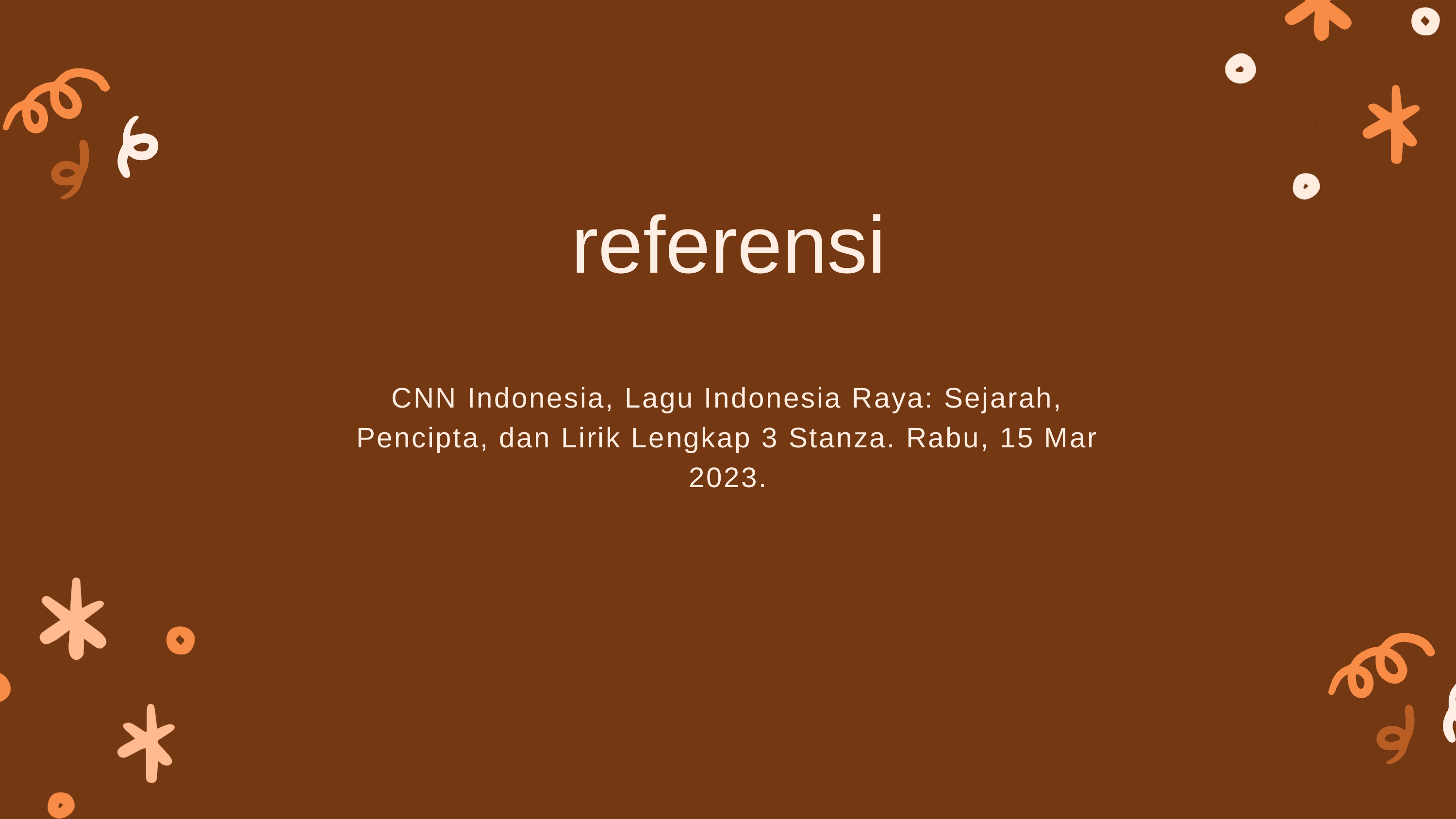

referensi
CNN Indonesia, Lagu Indonesia Raya: Sejarah, Pencipta, dan Lirik Lengkap 3 Stanza. Rabu, 15 Mar 2023.